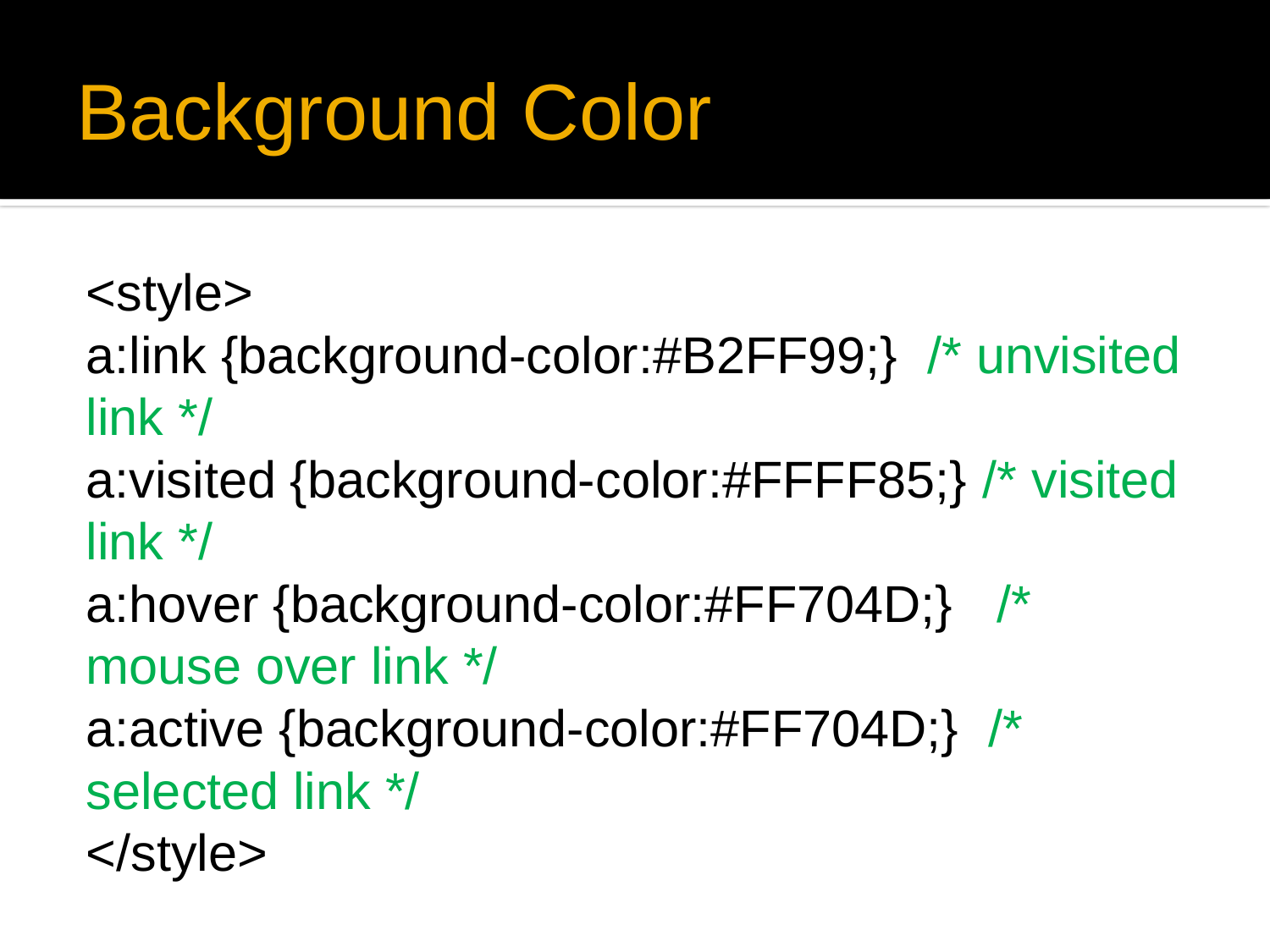

# Background Color
<style>
a:link {background-color:#B2FF99;}  /* unvisited link */
a:visited {background-color:#FFFF85;} /* visited link */
a:hover {background-color:#FF704D;}   /* mouse over link */
a:active {background-color:#FF704D;}  /* selected link */
</style>